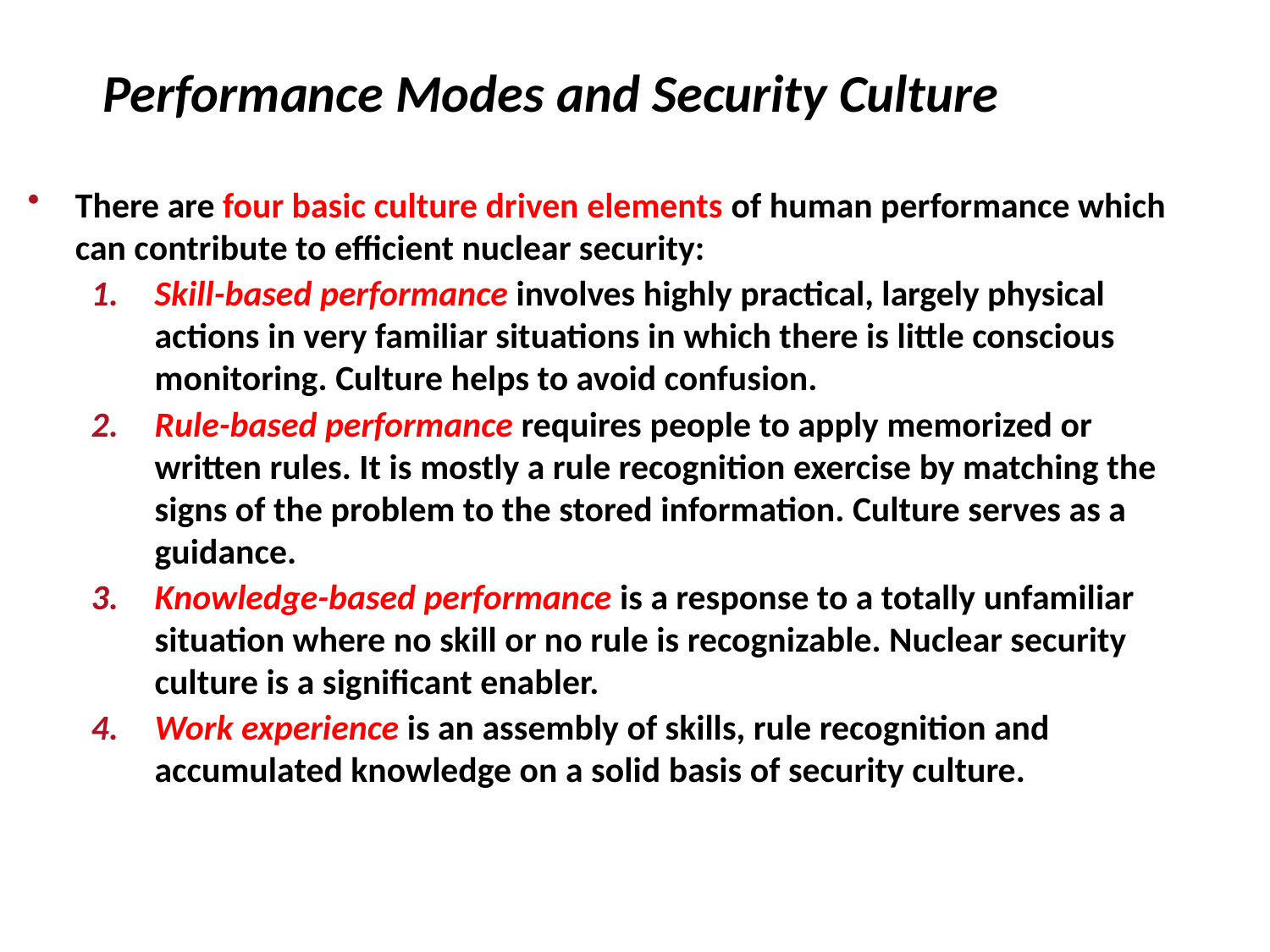

# Performance Modes and Security Culture
There are four basic culture driven elements of human performance which can contribute to efficient nuclear security:
Skill-based performance involves highly practical, largely physical actions in very familiar situations in which there is little conscious monitoring. Culture helps to avoid confusion.
Rule-based performance requires people to apply memorized or written rules. It is mostly a rule recognition exercise by matching the signs of the problem to the stored information. Culture serves as a guidance.
Knowledge-based performance is a response to a totally unfamiliar situation where no skill or no rule is recognizable. Nuclear security culture is a significant enabler.
Work experience is an assembly of skills, rule recognition and accumulated knowledge on a solid basis of security culture.